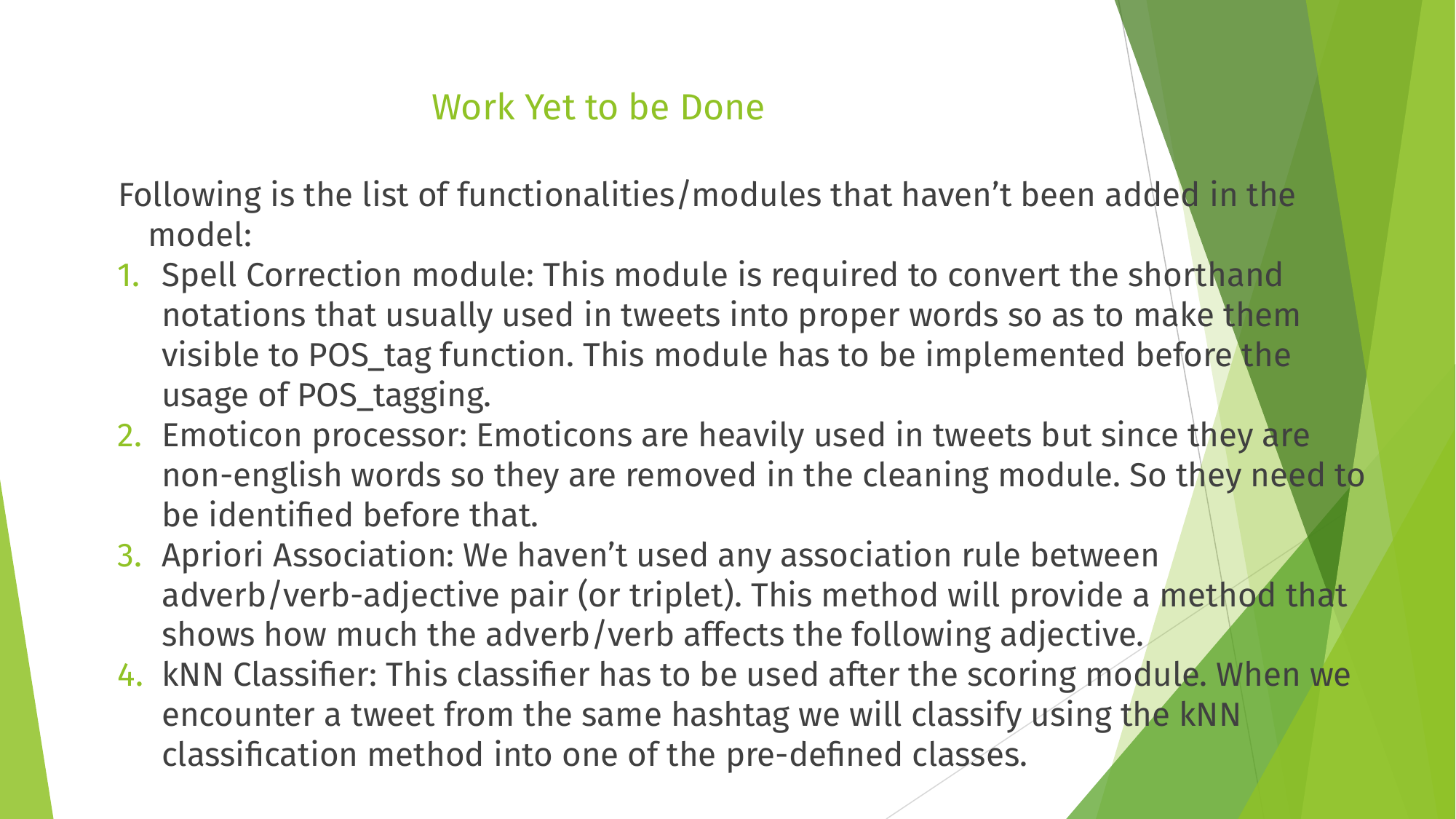

# Work Yet to be Done

Following is the list of functionalities/modules that haven’t been added in the model:
Spell Correction module: This module is required to convert the shorthand notations that usually used in tweets into proper words so as to make them visible to POS_tag function. This module has to be implemented before the usage of POS_tagging.
Emoticon processor: Emoticons are heavily used in tweets but since they are non-english words so they are removed in the cleaning module. So they need to be identified before that.
Apriori Association: We haven’t used any association rule between adverb/verb-adjective pair (or triplet). This method will provide a method that shows how much the adverb/verb affects the following adjective.
kNN Classifier: This classifier has to be used after the scoring module. When we encounter a tweet from the same hashtag we will classify using the kNN classification method into one of the pre-defined classes.